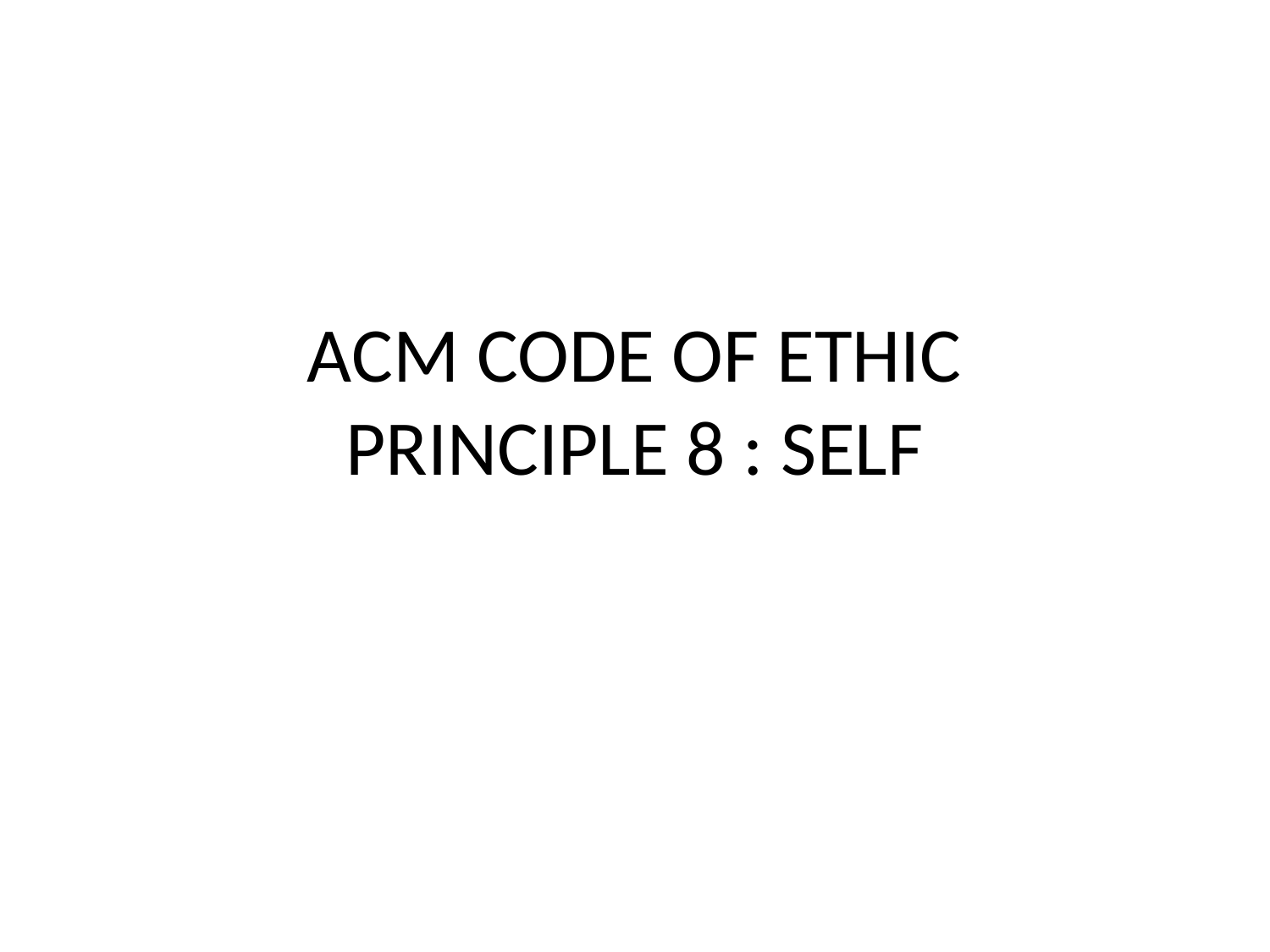

# ACM CODE OF ETHIC PRINCIPLE 8 : SELF